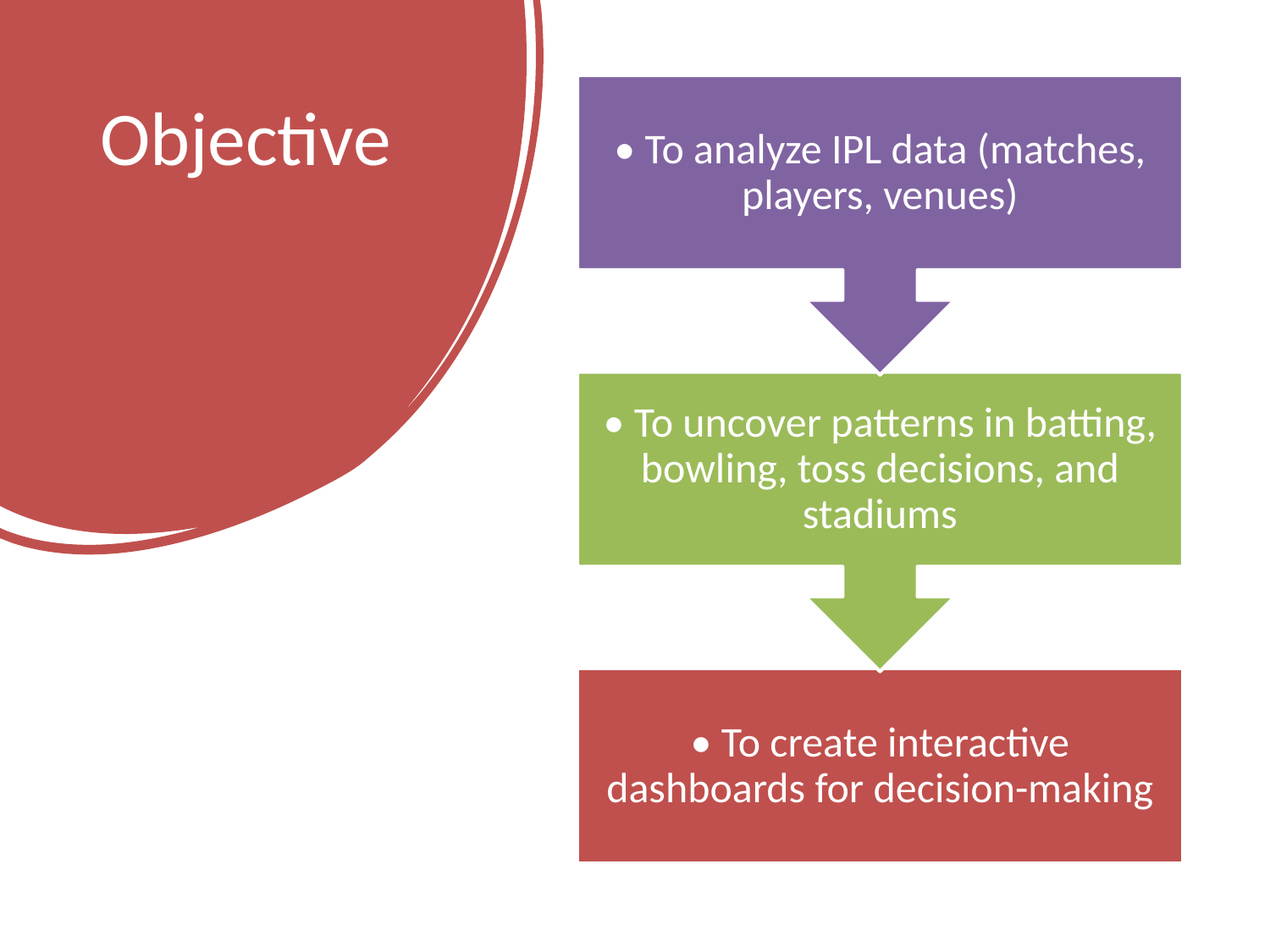

• To create interactive dashboards for decision-making
• To uncover patterns in batting, bowling, toss decisions, and stadiums
• To analyze IPL data (matches, players, venues)
# Objective